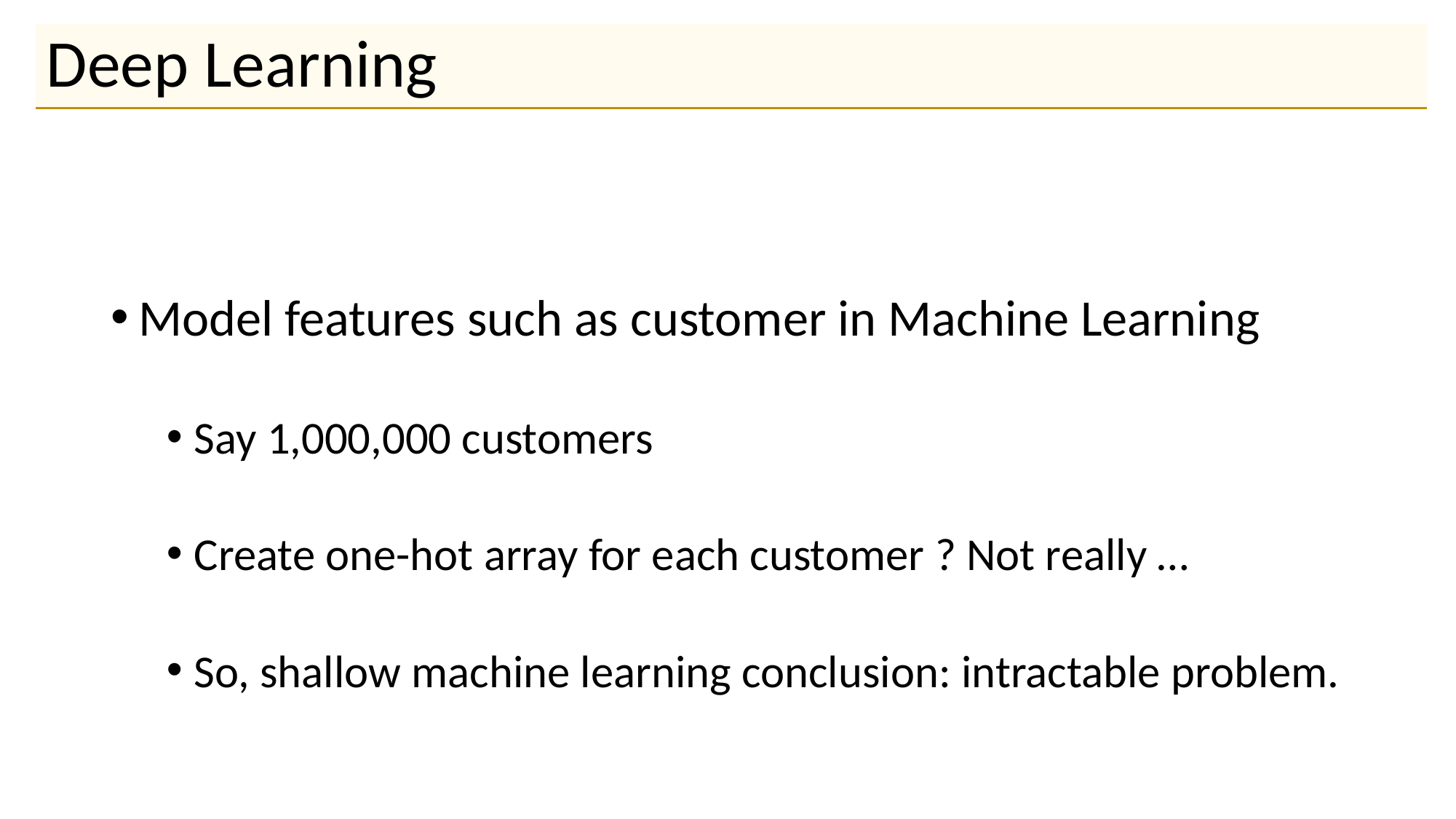

# Deep Learning
Model features such as customer in Machine Learning
Say 1,000,000 customers
Create one-hot array for each customer ? Not really …
So, shallow machine learning conclusion: intractable problem.